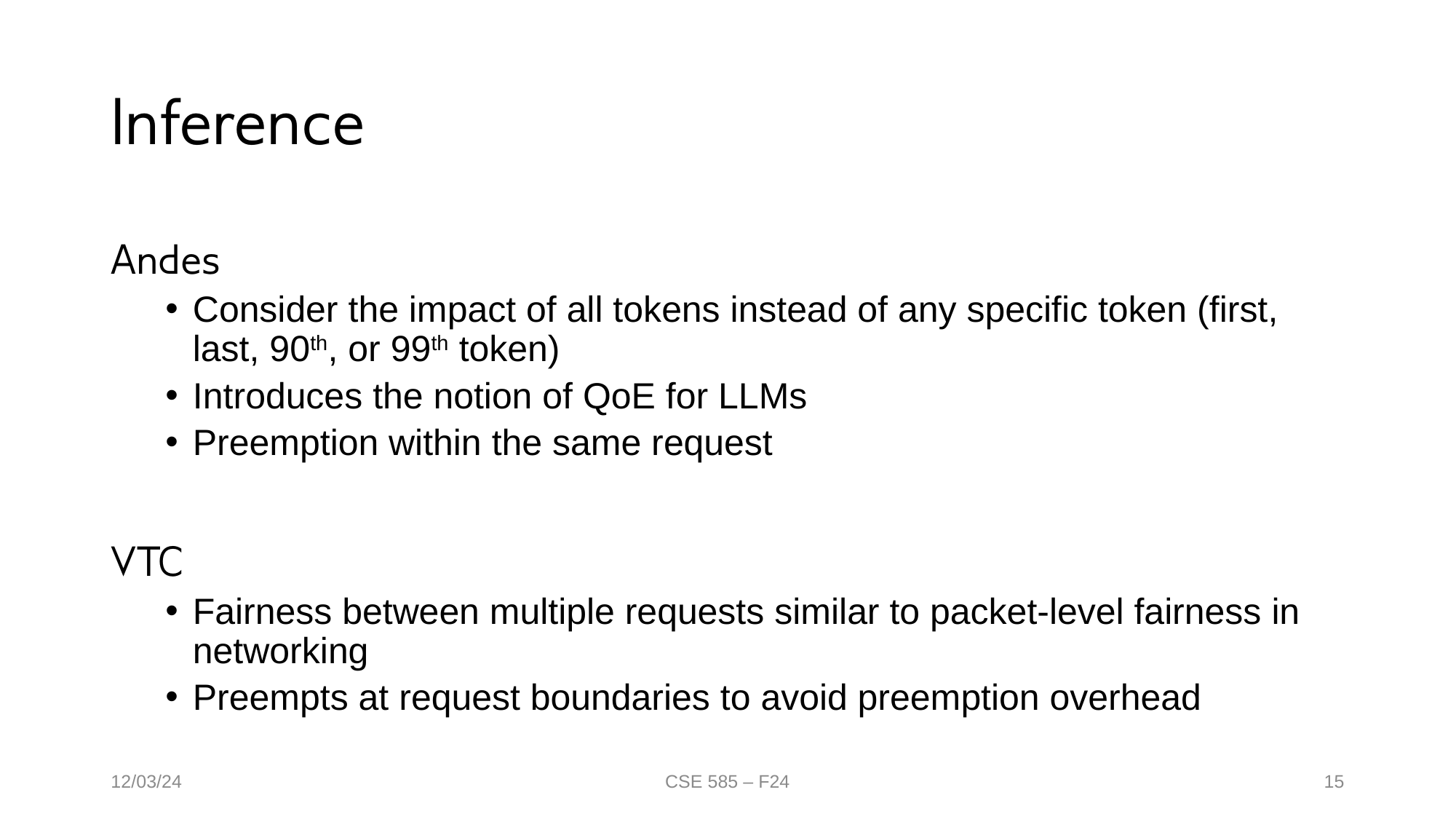

# Inference
Andes
Consider the impact of all tokens instead of any specific token (first, last, 90th, or 99th token)
Introduces the notion of QoE for LLMs
Preemption within the same request

VTC
Fairness between multiple requests similar to packet-level fairness in networking
Preempts at request boundaries to avoid preemption overhead
12/03/24
CSE 585 – F24
15